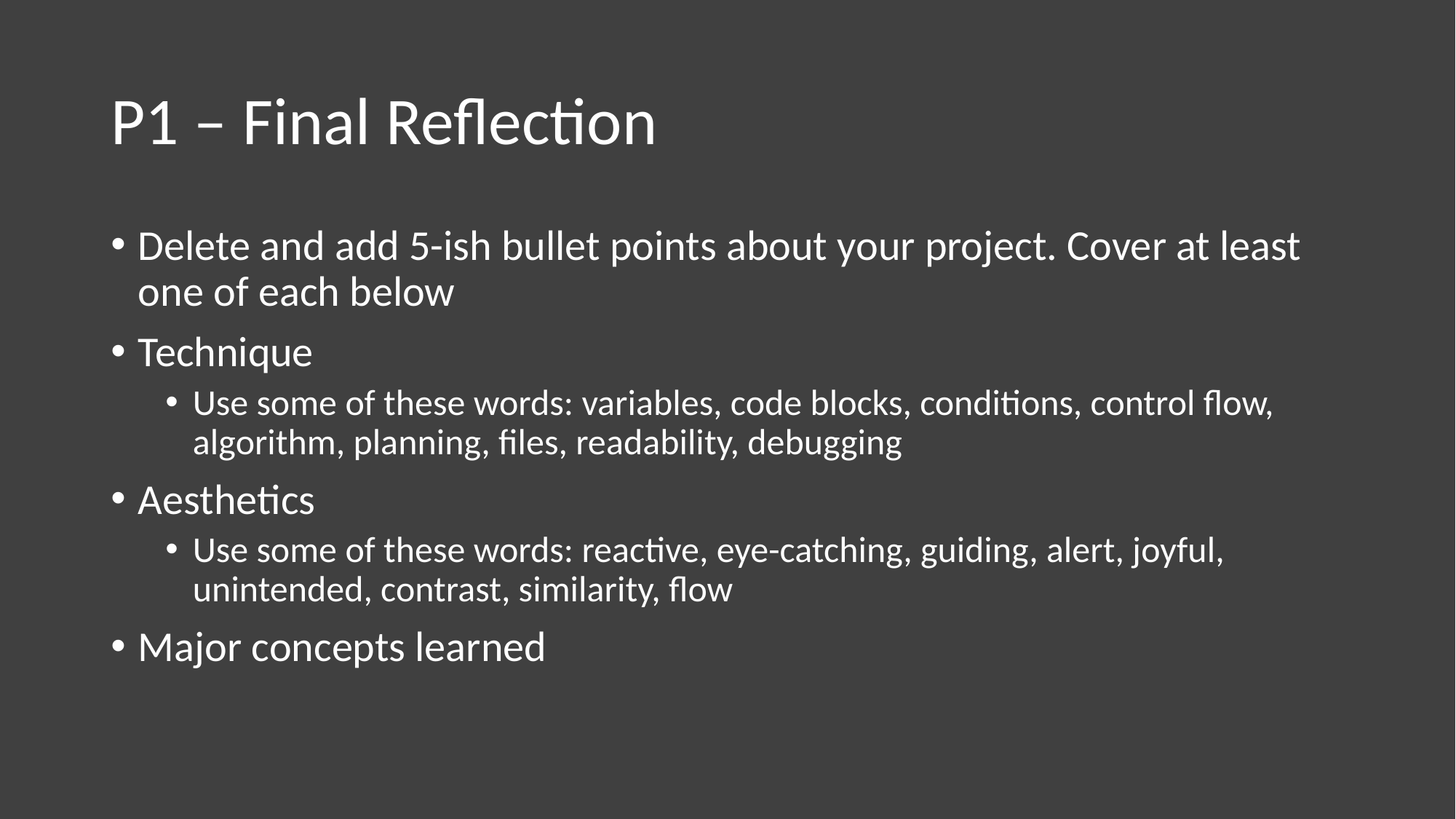

# P1 – Final Reflection
Delete and add 5-ish bullet points about your project. Cover at least one of each below
Technique
Use some of these words: variables, code blocks, conditions, control flow, algorithm, planning, files, readability, debugging
Aesthetics
Use some of these words: reactive, eye-catching, guiding, alert, joyful, unintended, contrast, similarity, flow
Major concepts learned